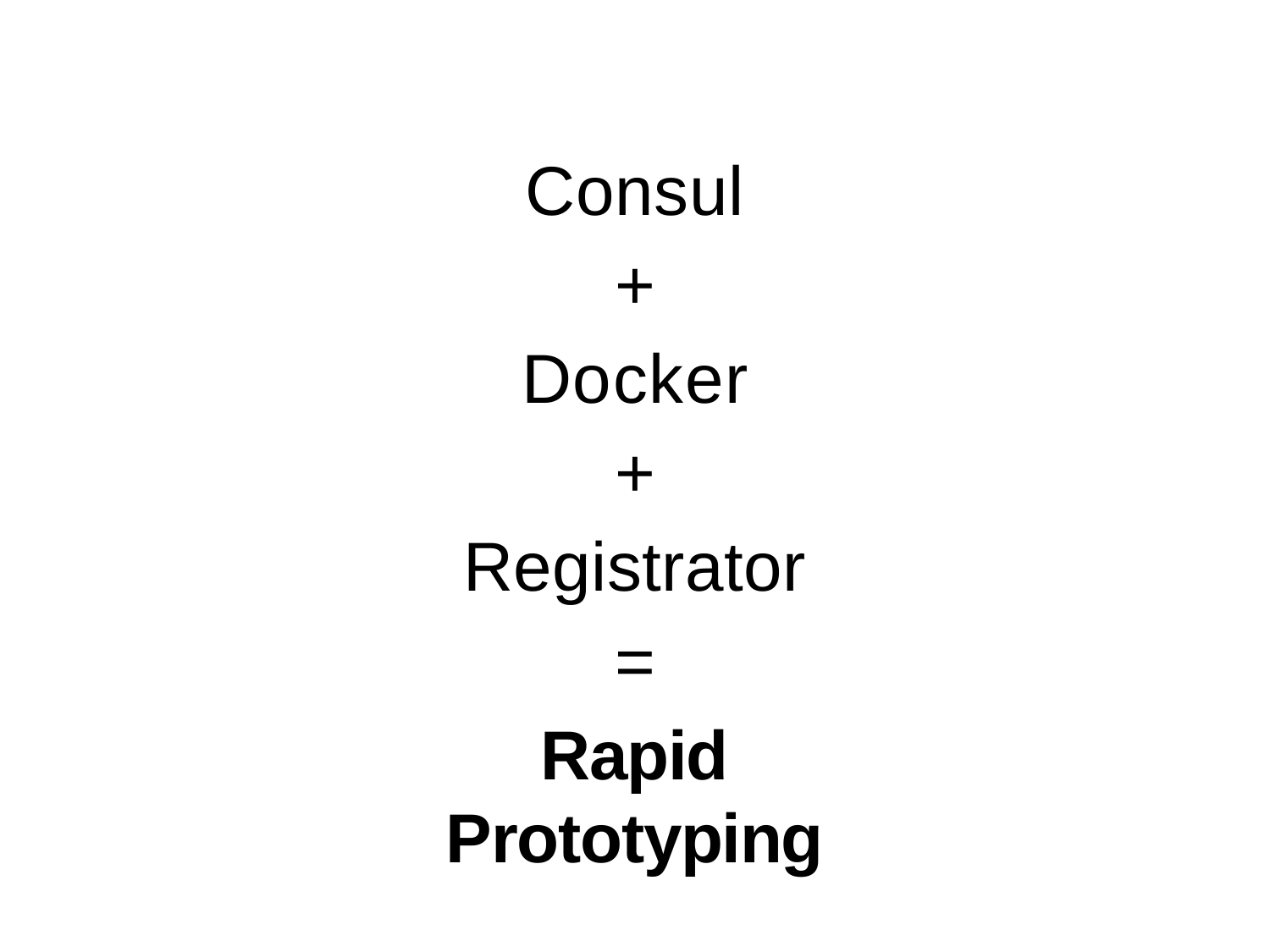

Consul
+
Docker
+
Registrator
=
Rapid Prototyping